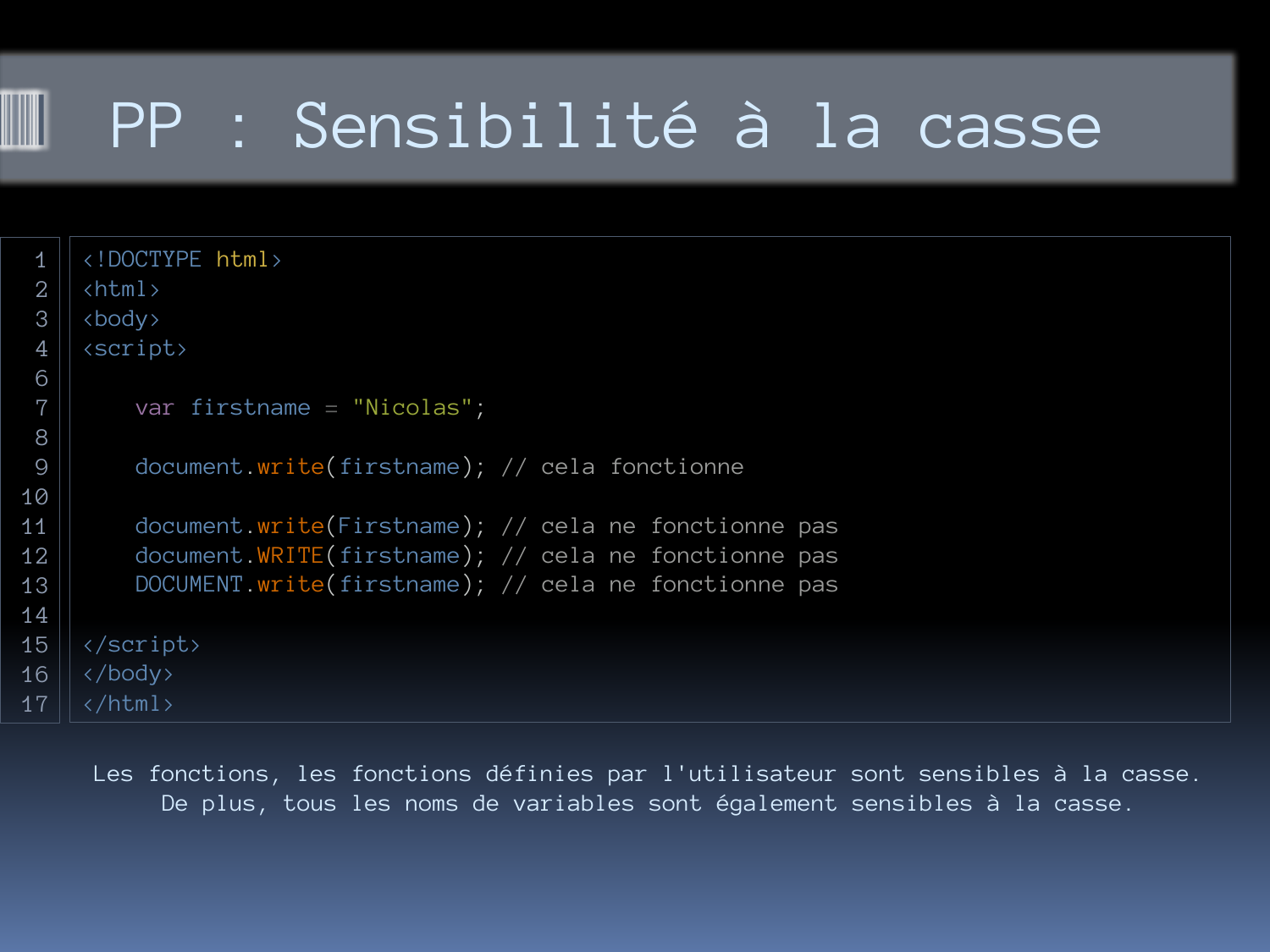

# PP : Sensibilité à la casse
<!DOCTYPE html>
<html>
<body>
<script>

    var firstname = "Nicolas";

    document.write(firstname); // cela fonctionne

    document.write(Firstname); // cela ne fonctionne pas
    document.WRITE(firstname); // cela ne fonctionne pas
    DOCUMENT.write(firstname); // cela ne fonctionne pas

</script>
</body>
</html>
1
2
3
4
6
7
8
9
10
11
12
13
14
15
16
17
Les fonctions, les fonctions définies par l'utilisateur sont sensibles à la casse. De plus, tous les noms de variables sont également sensibles à la casse.